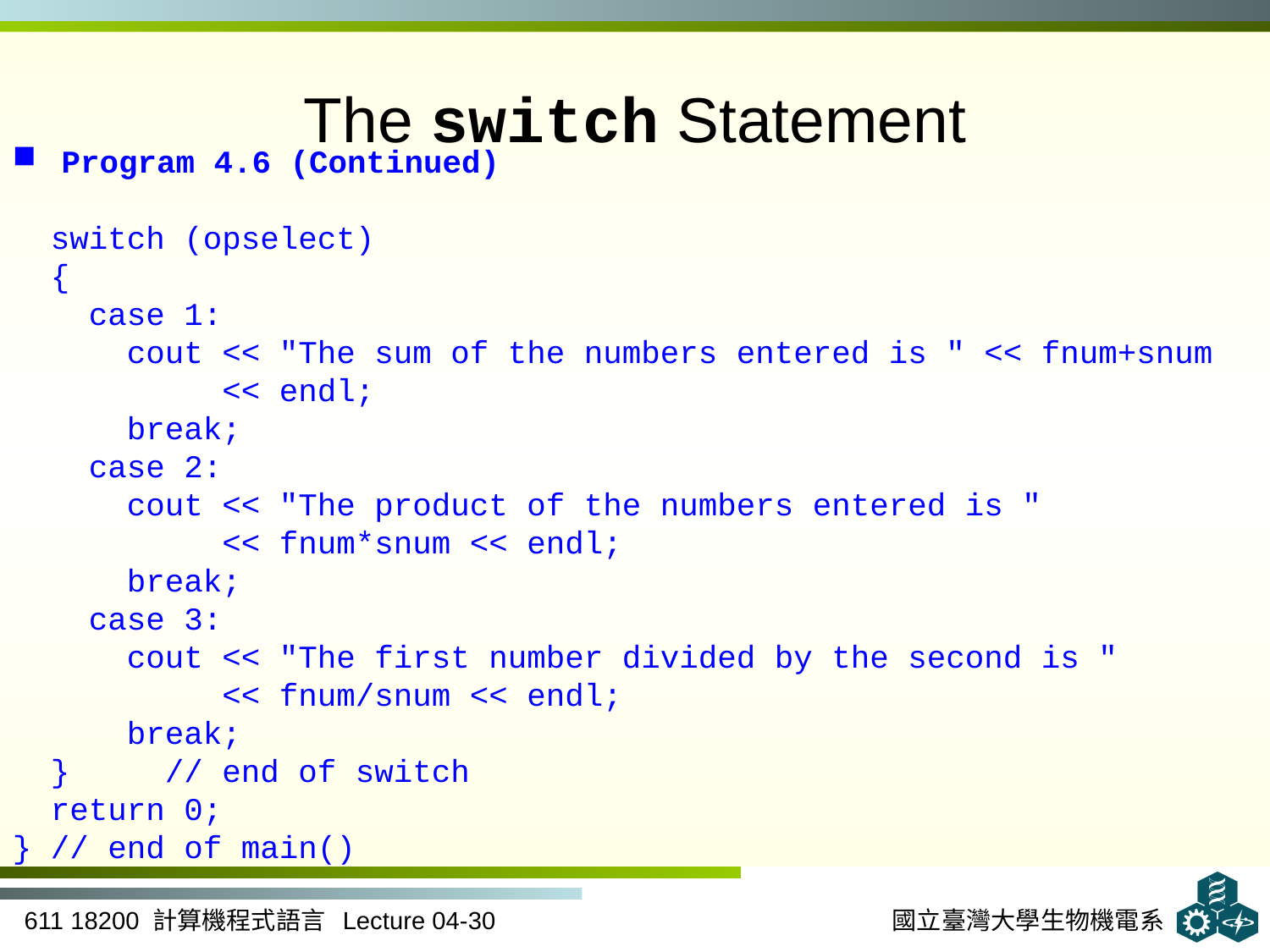

# The switch Statement
 Program 4.6 (Continued)

  switch (opselect)
  {
    case 1:
      cout << "The sum of the numbers entered is " << fnum+snum
           << endl;
      break;
    case 2:
      cout << "The product of the numbers entered is "
           << fnum*snum << endl;
      break;
    case 3:
      cout << "The first number divided by the second is "
           << fnum/snum << endl;
      break;
  }     // end of switch
  return 0;
} // end of main()